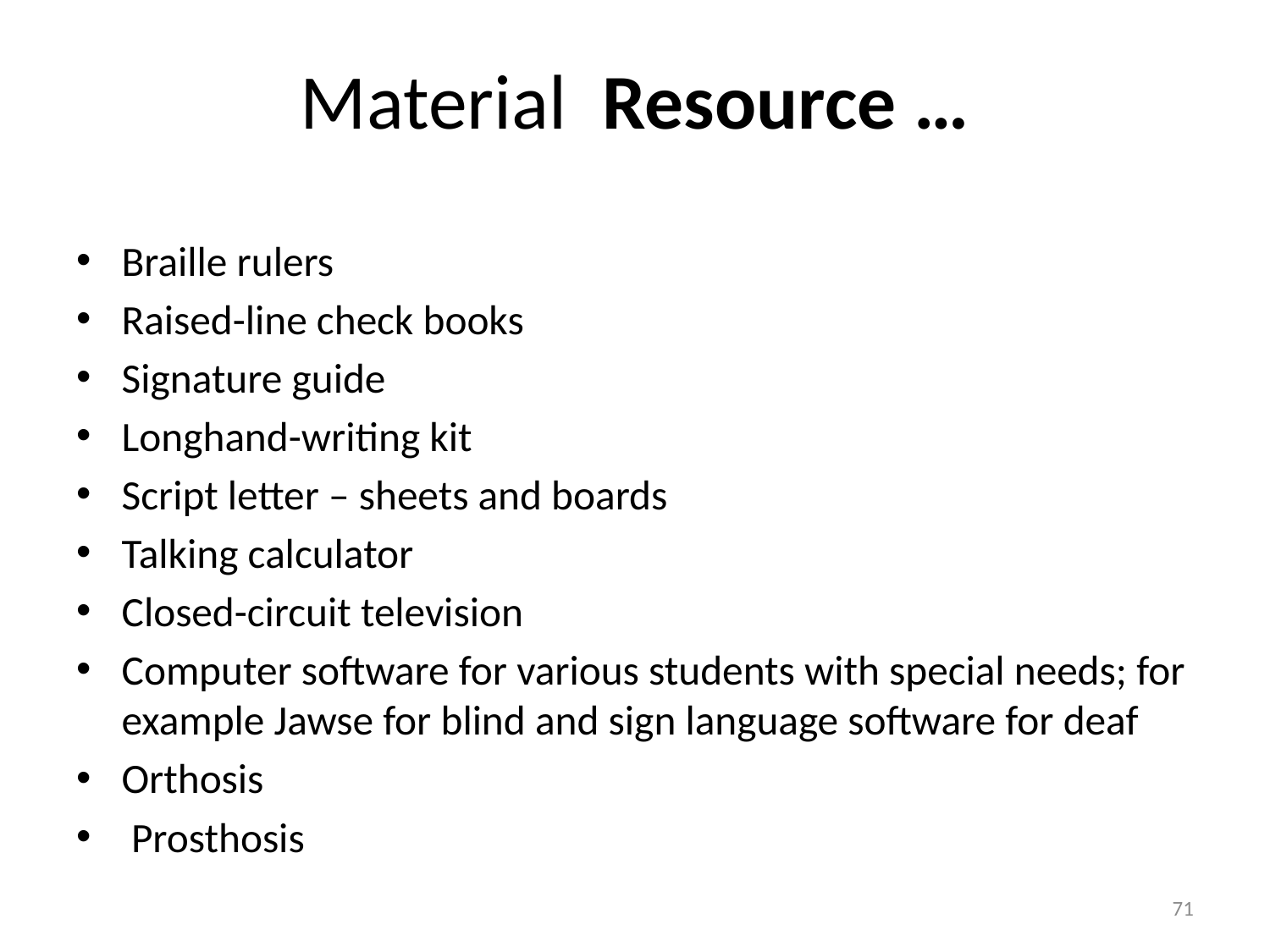

# Material  Resource …

Braille rulers
Raised-line check books
Signature guide
Longhand-writing kit
Script letter – sheets and boards
Talking calculator
Closed-circuit television
Computer software for various students with special needs; for example Jawse for blind and sign language software for deaf
Orthosis
 Prosthosis
71